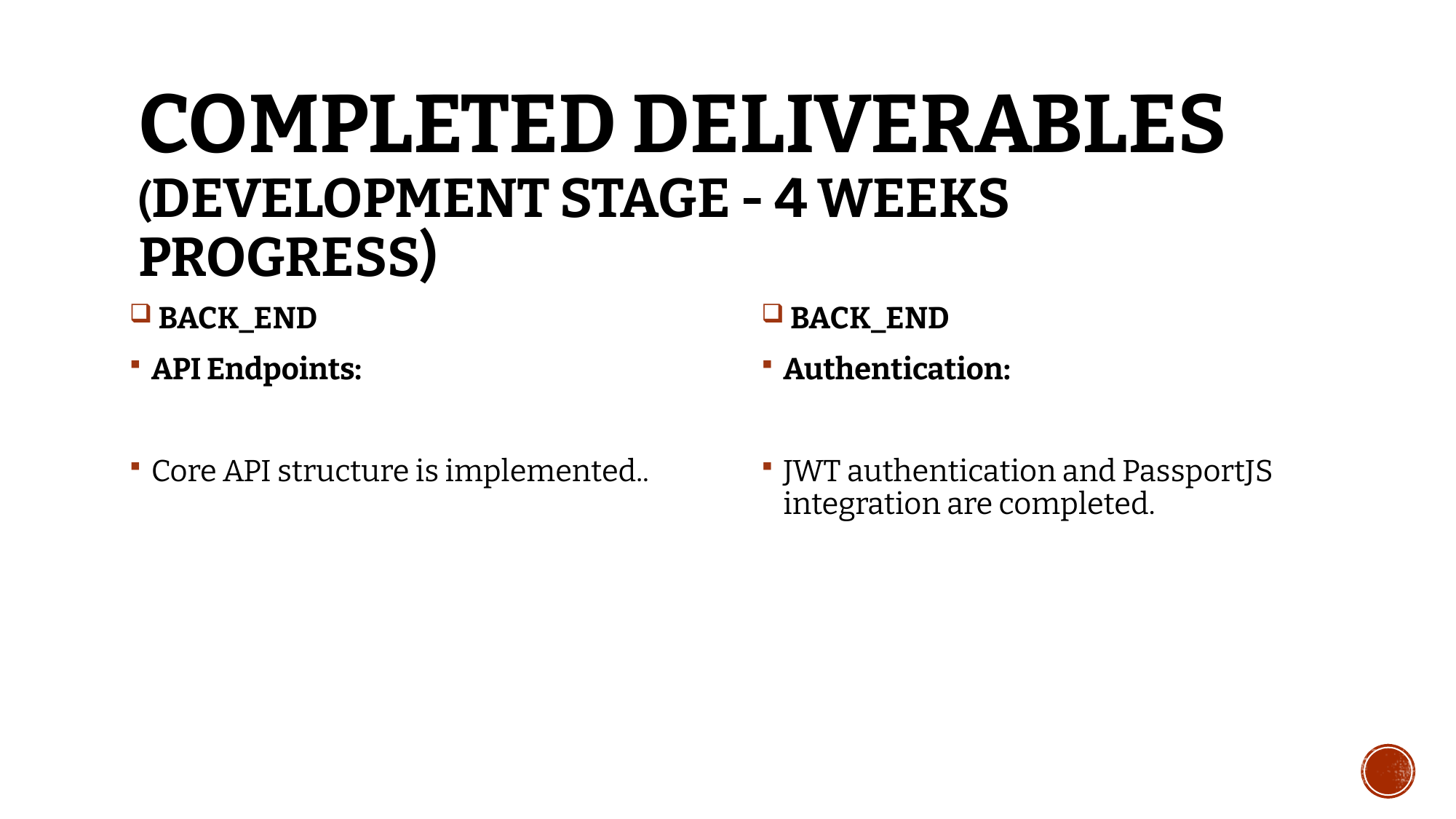

# Completed Deliverables (Development Stage - 4 Weeks Progress)
 BACK_END
API Endpoints:

Core API structure is implemented..
 BACK_END
Authentication:

JWT authentication and PassportJS integration are completed.